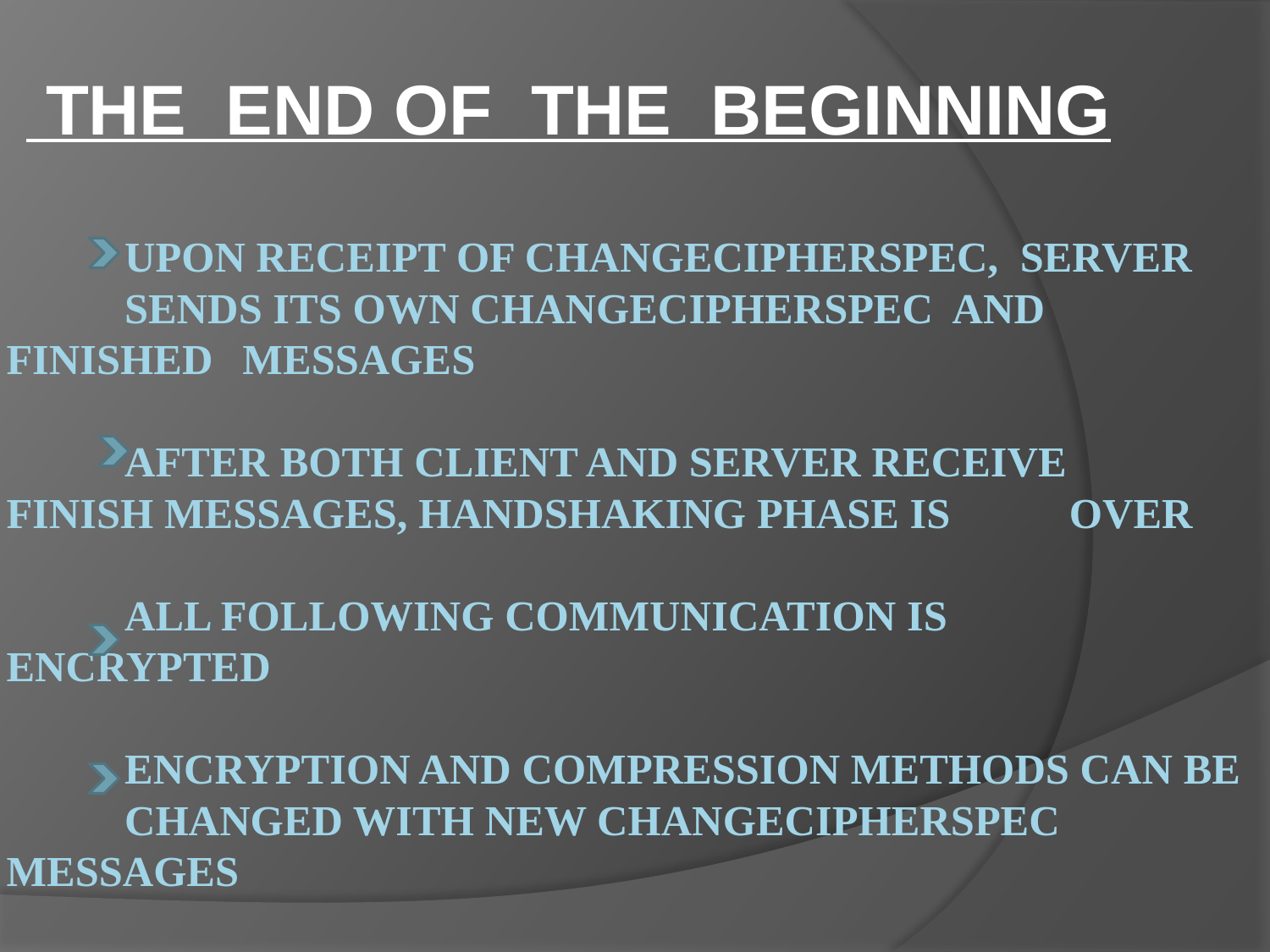

THE  END OF  THE  BEGINNING
# UPON RECEIPT OF CHANGECIPHERSPEC,  SERVER 	SENDS ITS OWN CHANGECIPHERSPEC  AND 	FINISHED 	MESSAGES AFTER BOTH CLIENT AND SERVER RECEIVE 	FINISH MESSAGES, HANDSHAKING PHASE IS 	OVER ALL FOLLOWING COMMUNICATION IS 	ENCRYPTED ENCRYPTION AND COMPRESSION METHODS CAN BE 	CHANGED WITH NEW CHANGECIPHERSPEC 	MESSAGES